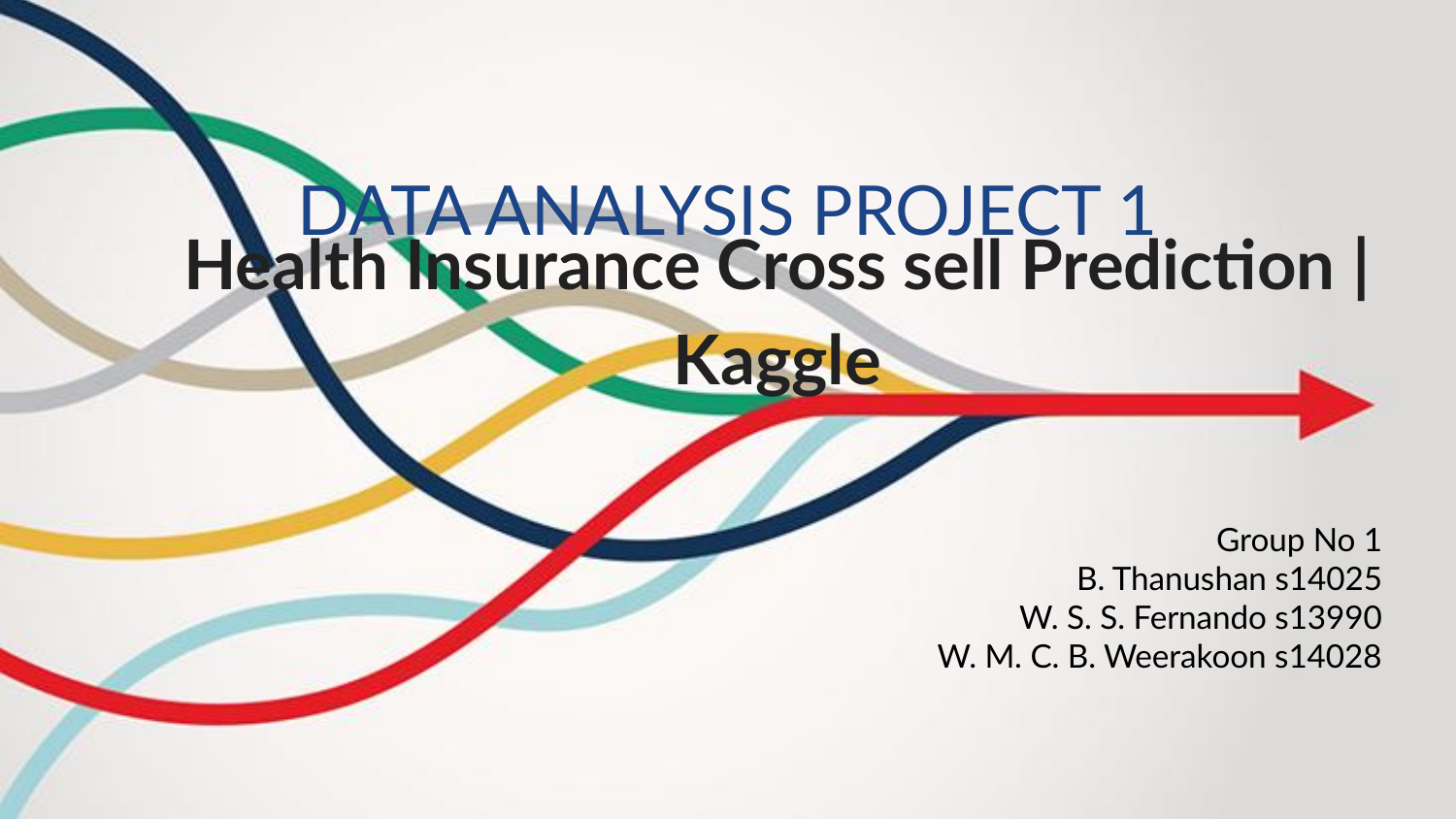

# DATA ANALYSIS PROJECT 1
Health Insurance Cross sell Prediction | Kaggle
Group No 1
B. Thanushan s14025
W. S. S. Fernando s13990
W. M. C. B. Weerakoon s14028